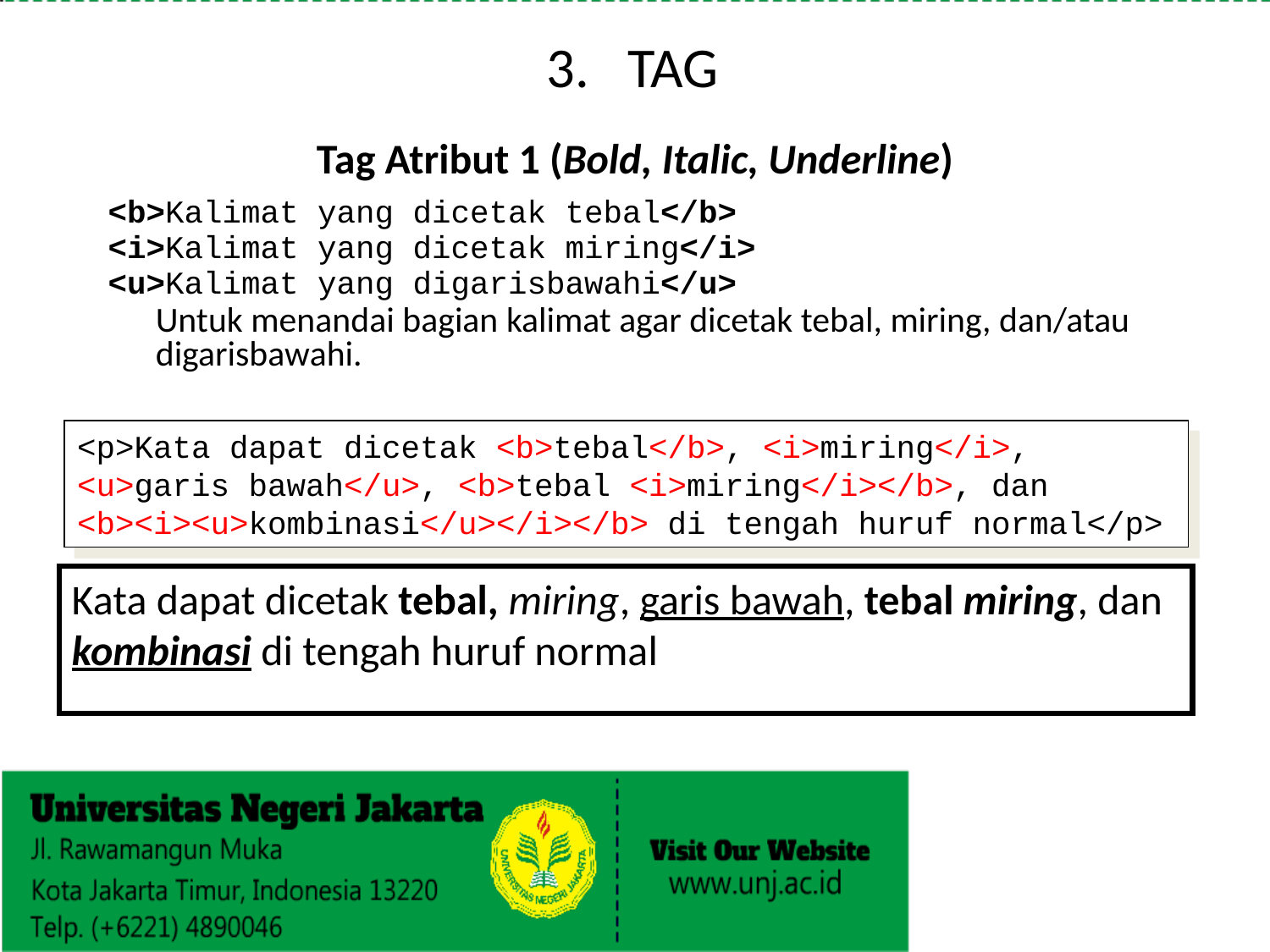

3.   TAG
# Tag Atribut 1 (Bold, Italic, Underline)
<b>Kalimat yang dicetak tebal</b>
<i>Kalimat yang dicetak miring</i>
<u>Kalimat yang digarisbawahi</u>
	Untuk menandai bagian kalimat agar dicetak tebal, miring, dan/atau digarisbawahi.

<p>Kata dapat dicetak <b>tebal</b>, <i>miring</i>, <u>garis bawah</u>, <b>tebal <i>miring</i></b>, dan <b><i><u>kombinasi</u></i></b> di tengah huruf normal</p>
Kata dapat dicetak tebal, miring, garis bawah, tebal miring, dan kombinasi di tengah huruf normal